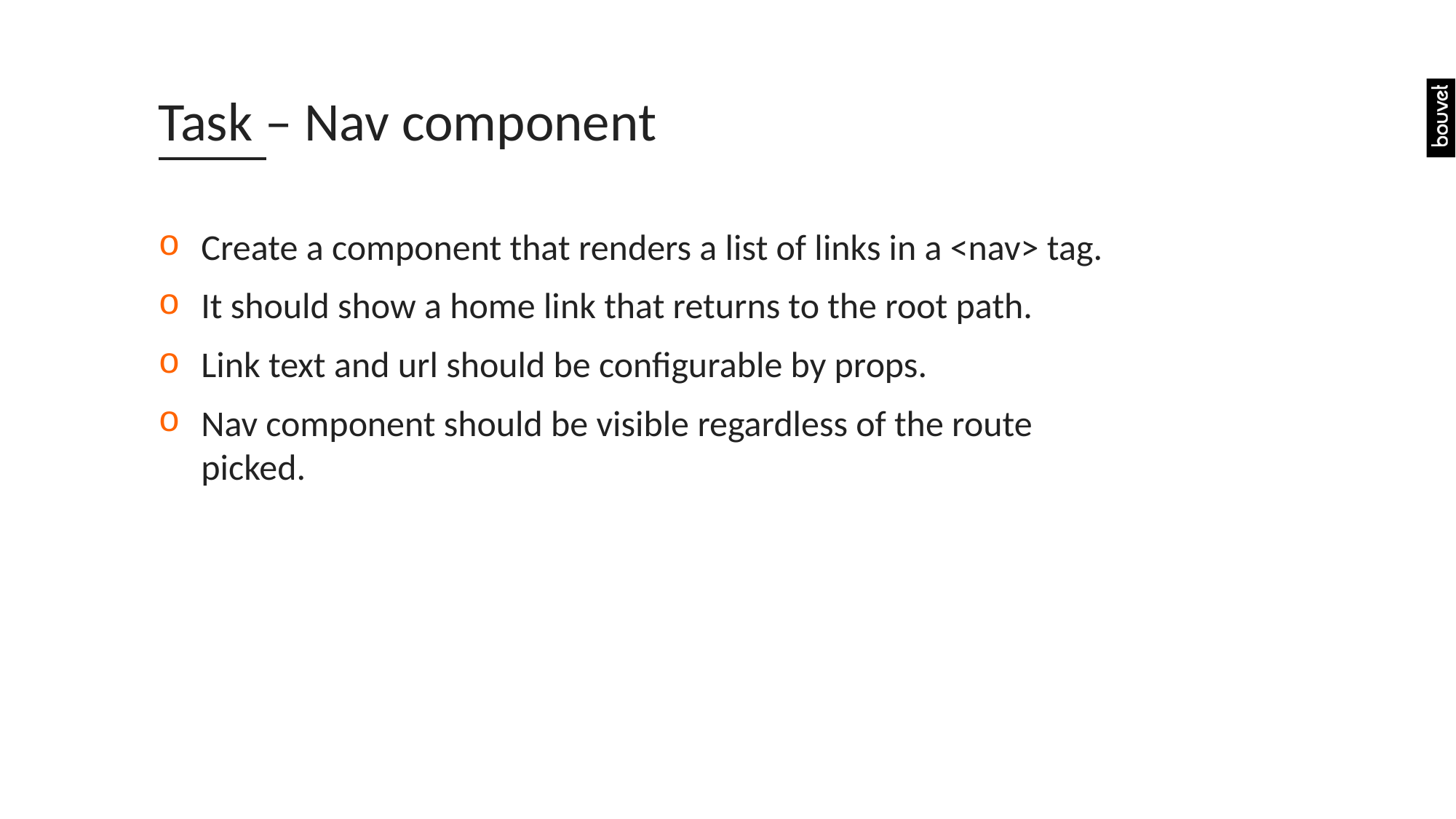

# Task – Nav component
Create a component that renders a list of links in a <nav> tag.
It should show a home link that returns to the root path.
Link text and url should be configurable by props.
Nav component should be visible regardless of the route picked.